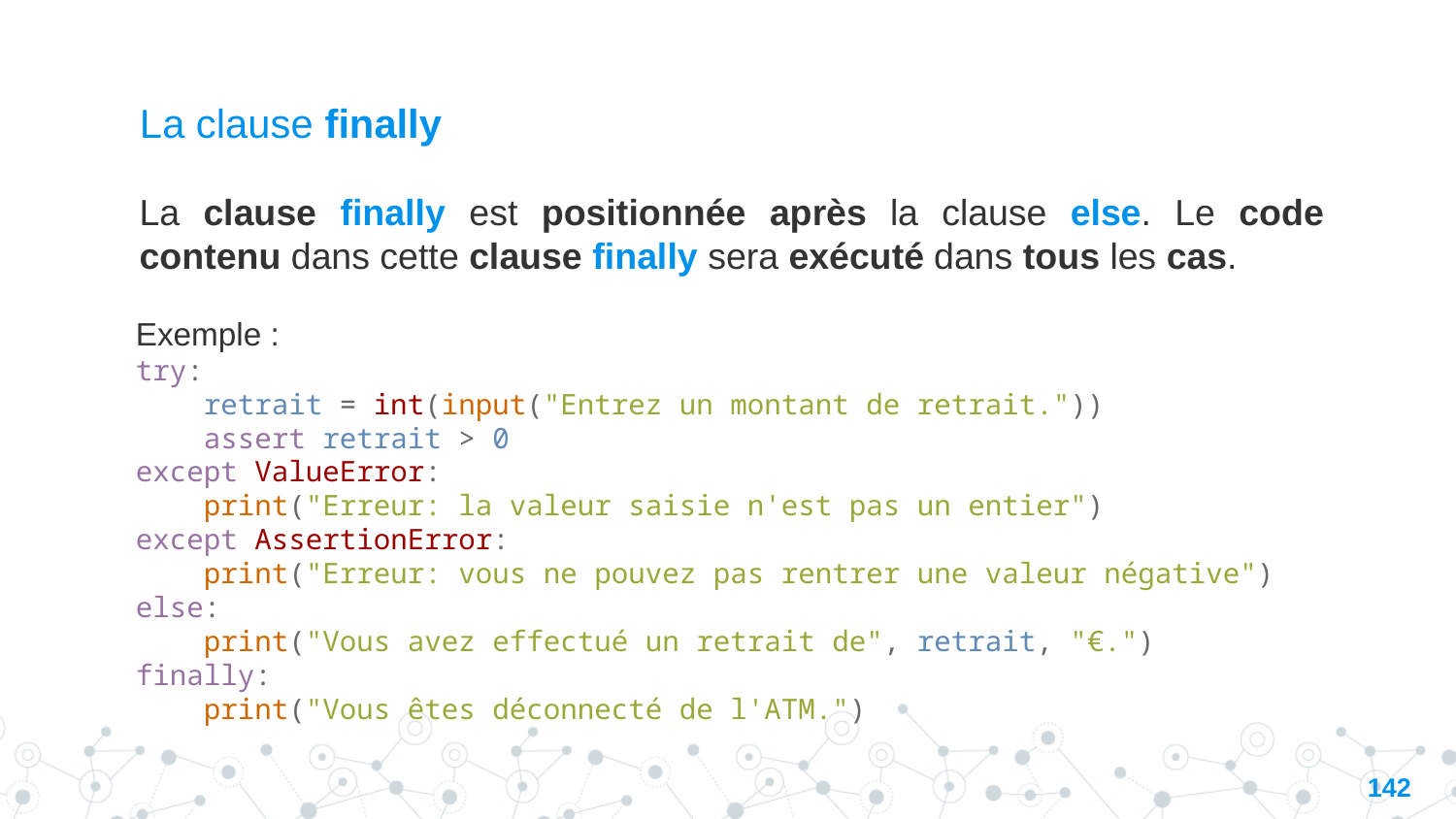

# La clause finally
La clause finally est positionnée après la clause else. Le code contenu dans cette clause finally sera exécuté dans tous les cas.
Exemple :
try:
    retrait = int(input("Entrez un montant de retrait."))
    assert retrait > 0
except ValueError:
    print("Erreur: la valeur saisie n'est pas un entier")
except AssertionError:
    print("Erreur: vous ne pouvez pas rentrer une valeur négative")
else:
    print("Vous avez effectué un retrait de", retrait, "€.")
finally:
    print("Vous êtes déconnecté de l'ATM.")
142